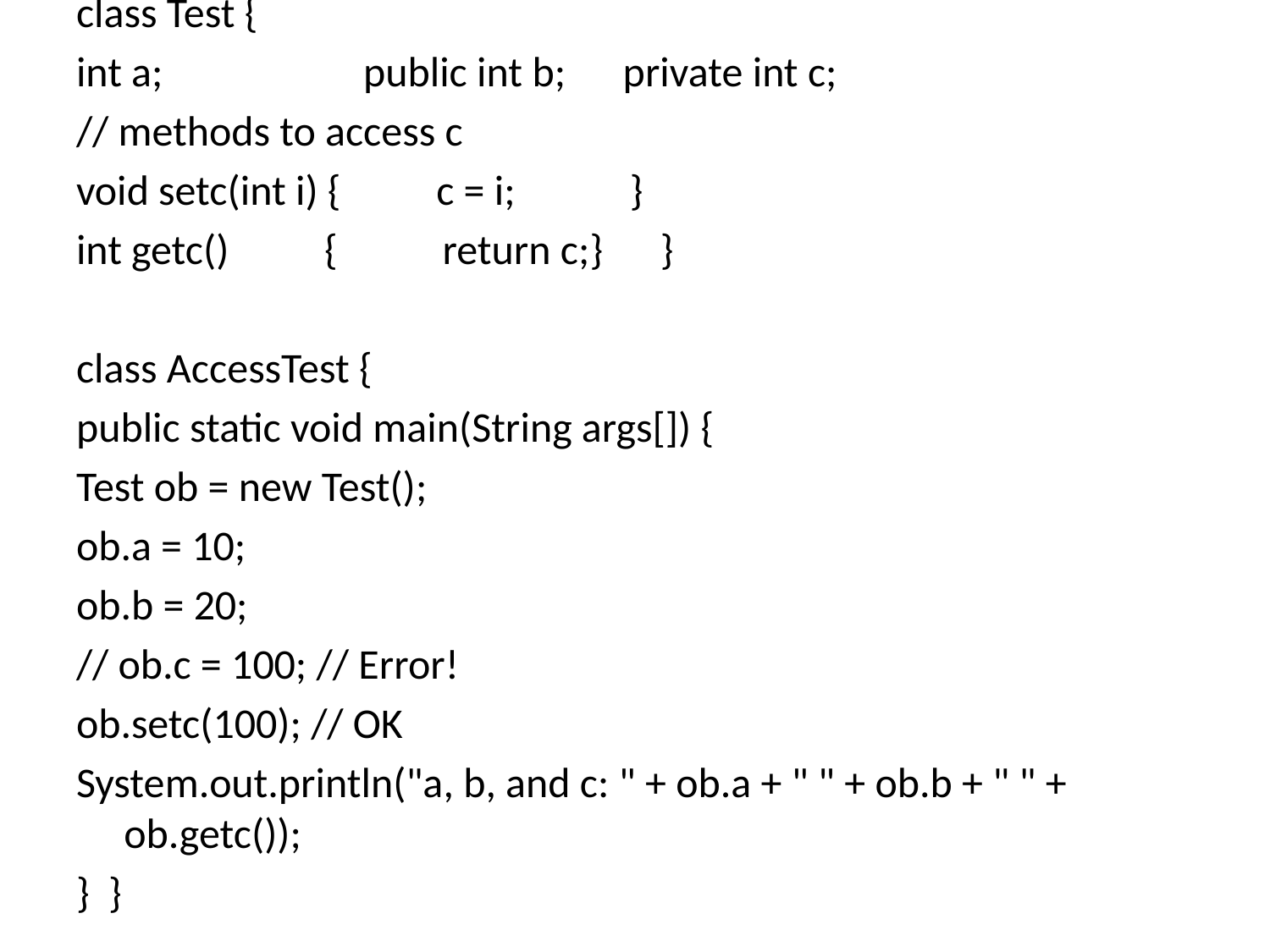

class Test {
int a;                     public int b;      private int c;
// methods to access c
void setc(int i) {          c = i;            }
int getc()          {           return c;}      }

class AccessTest {
public static void main(String args[]) {
Test ob = new Test();
ob.a = 10;
ob.b = 20;
// ob.c = 100; // Error!
ob.setc(100); // OK
System.out.println("a, b, and c: " + ob.a + " " + ob.b + " " + ob.getc());
}  }